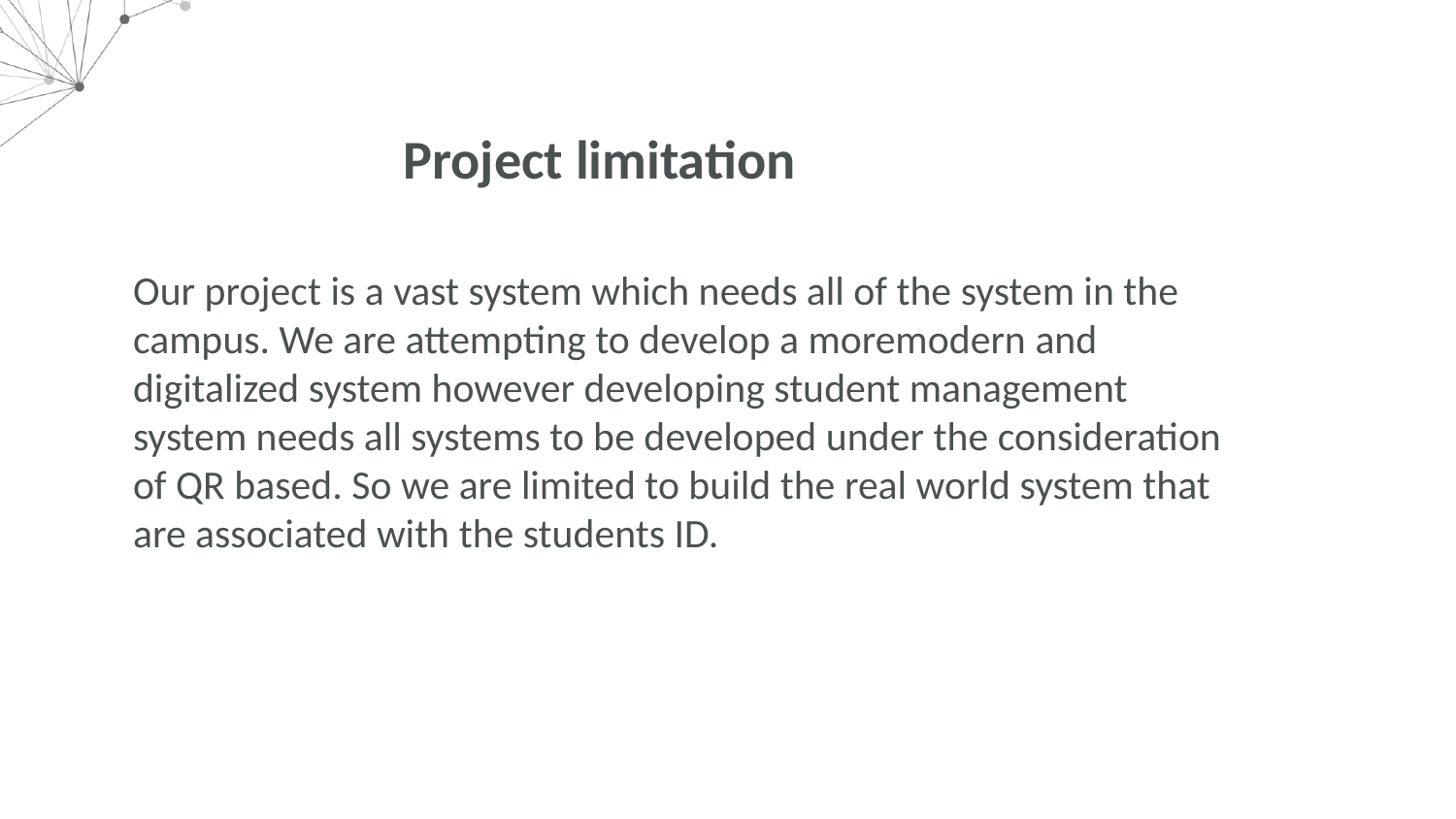

Project limitation
Our project is a vast system which needs all of the system in the campus. We are attempting to develop a moremodern and digitalized system however developing student management system needs all systems to be developed under the consideration of QR based. So we are limited to build the real world system that are associated with the students ID.